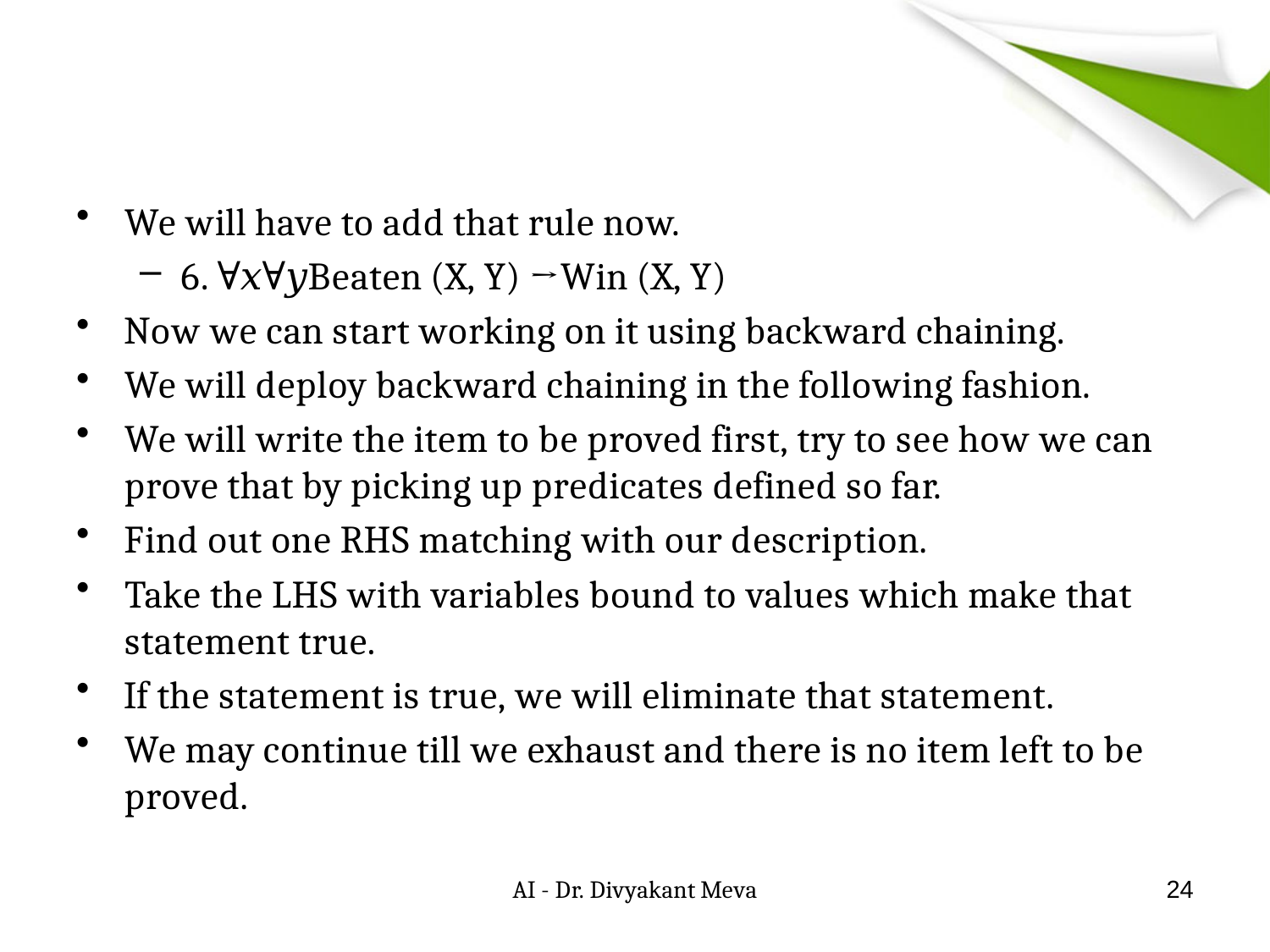

#
We will have to add that rule now.
6. ∀𝑥∀𝑦Beaten (X, Y) →Win (X, Y)
Now we can start working on it using backward chaining.
We will deploy backward chaining in the following fashion.
We will write the item to be proved first, try to see how we can prove that by picking up predicates defined so far.
Find out one RHS matching with our description.
Take the LHS with variables bound to values which make that statement true.
If the statement is true, we will eliminate that statement.
We may continue till we exhaust and there is no item left to be proved.
AI - Dr. Divyakant Meva
24